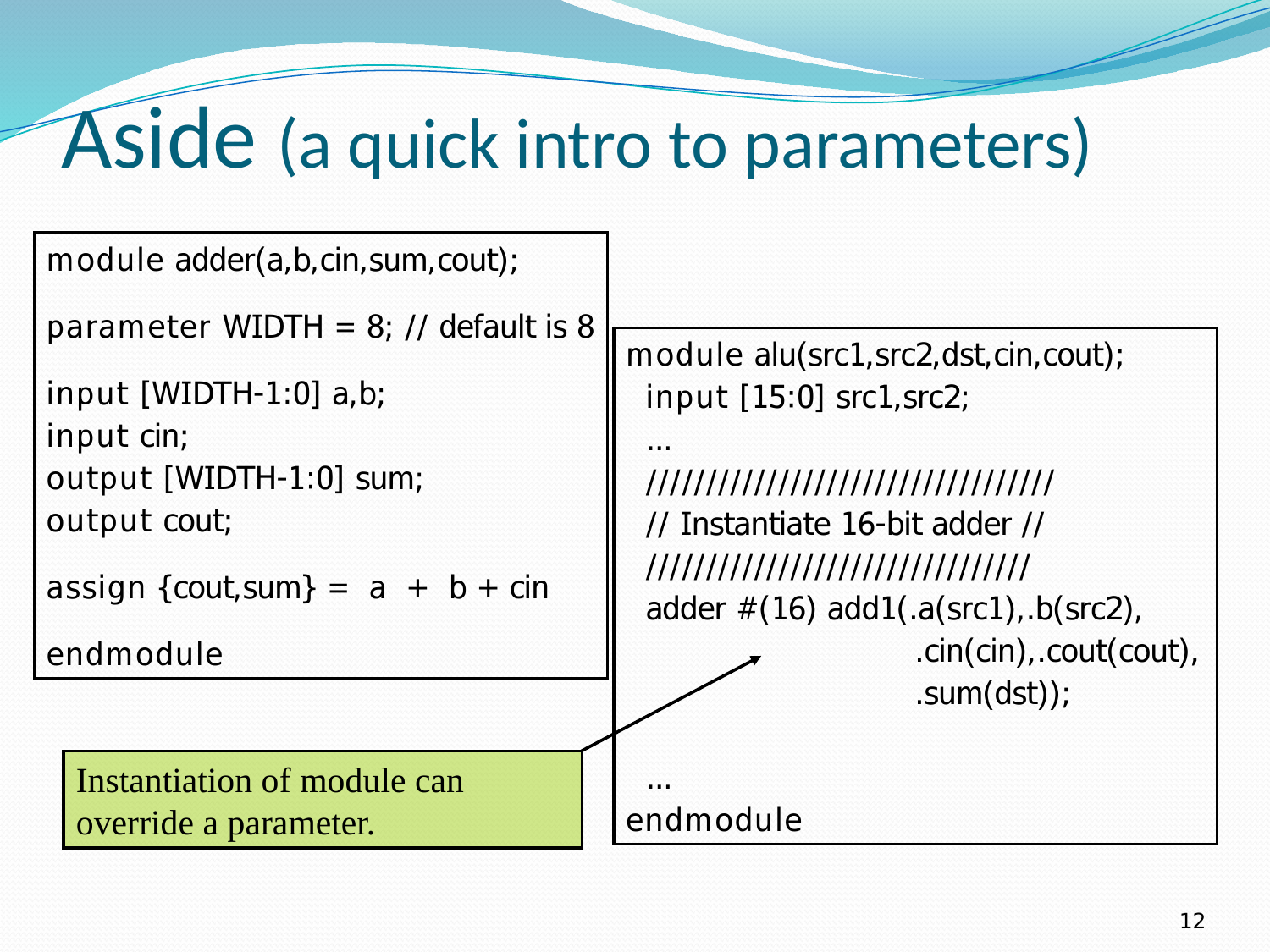

# Aside (a quick intro to parameters)
module adder(a,b,cin,sum,cout);

parameter WIDTH = 8; // default is 8

input [WIDTH-1:0] a,b;
input cin;
output [WIDTH-1:0] sum;
output cout;

assign {cout,sum} =  a  +  b + cin

endmodule
module alu(src1,src2,dst,cin,cout);
  input [15:0] src1,src2;
  …
  //////////////////////////////////
  // Instantiate 16-bit adder //
  ////////////////////////////////
  adder #(16) add1(.a(src1),.b(src2),
                             .cin(cin),.cout(cout),
                             .sum(dst));

  …
endmodule

Instantiation of module can override a parameter.
12